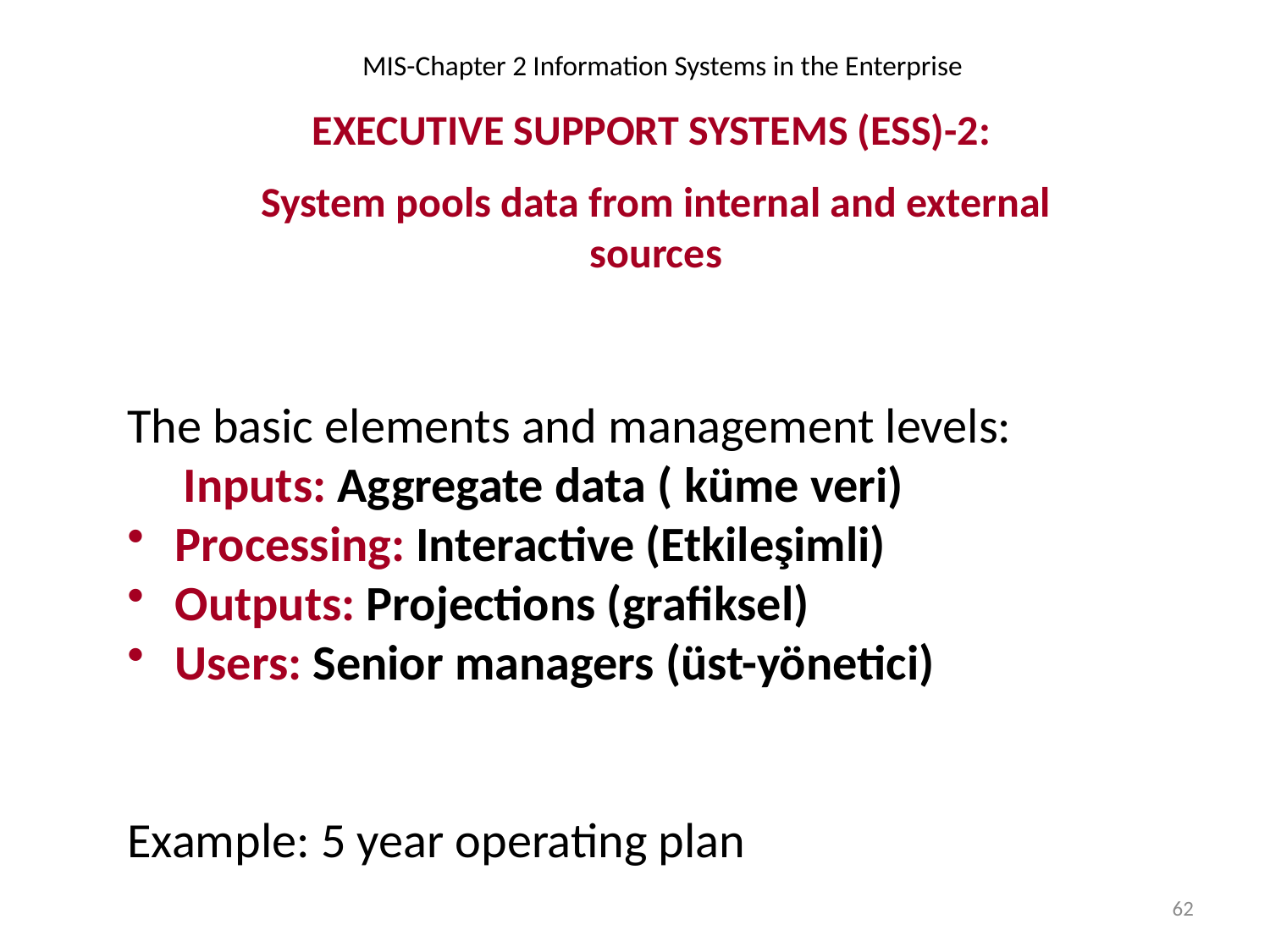

MIS-Chapter 2 Information Systems in the Enterprise
EXECUTIVE SUPPORT SYSTEMS (ESS)-2:
System pools data from internal and external sources

The basic elements and management levels:
     Inputs: Aggregate data ( küme veri)
Processing: Interactive (Etkileşimli)
Outputs: Projections (grafiksel)
Users: Senior managers (üst-yönetici)

Example: 5 year operating plan
62